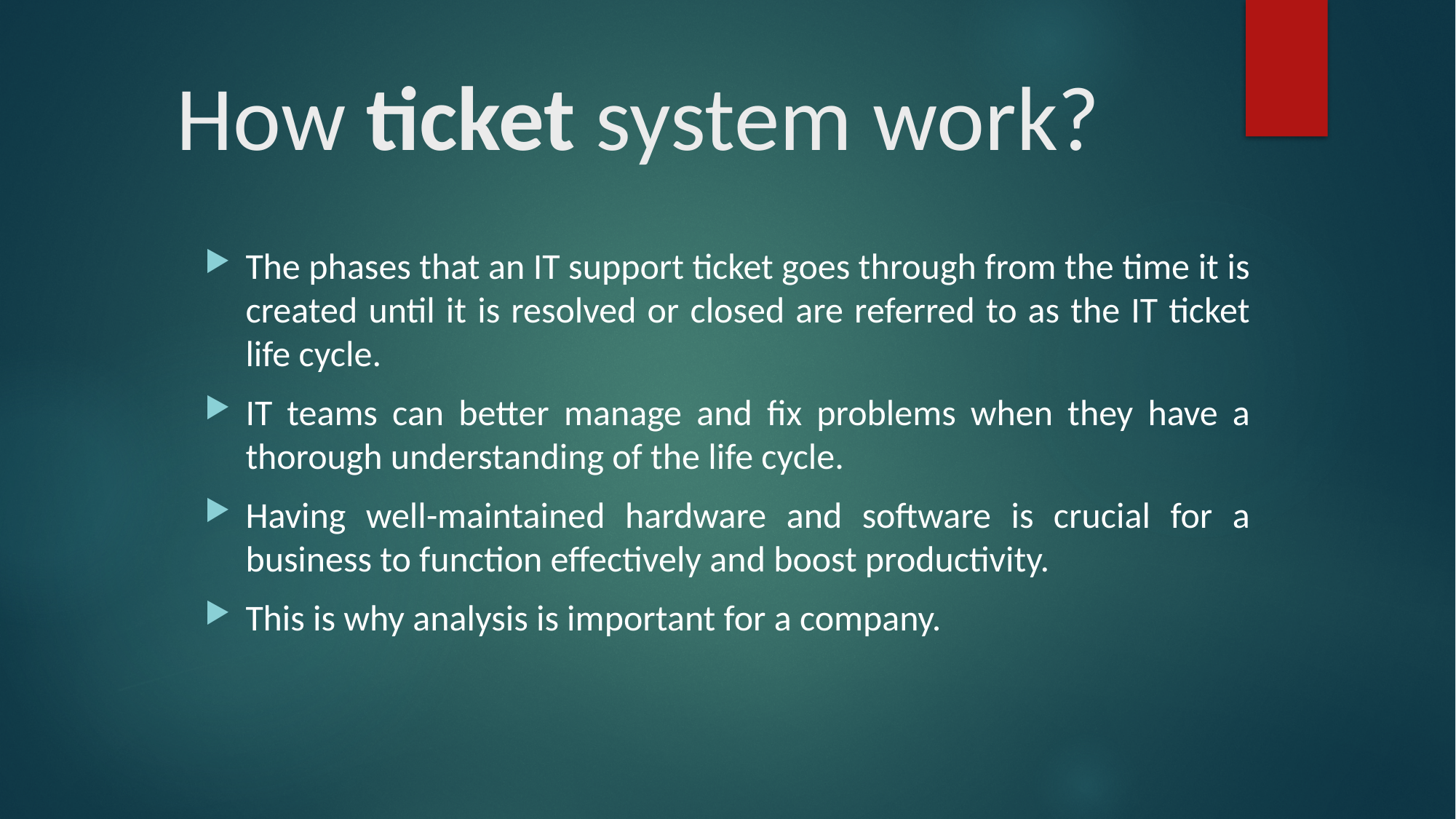

# How ticket system work?
The phases that an IT support ticket goes through from the time it is created until it is resolved or closed are referred to as the IT ticket life cycle.
IT teams can better manage and fix problems when they have a thorough understanding of the life cycle.
Having well-maintained hardware and software is crucial for a business to function effectively and boost productivity.
This is why analysis is important for a company.